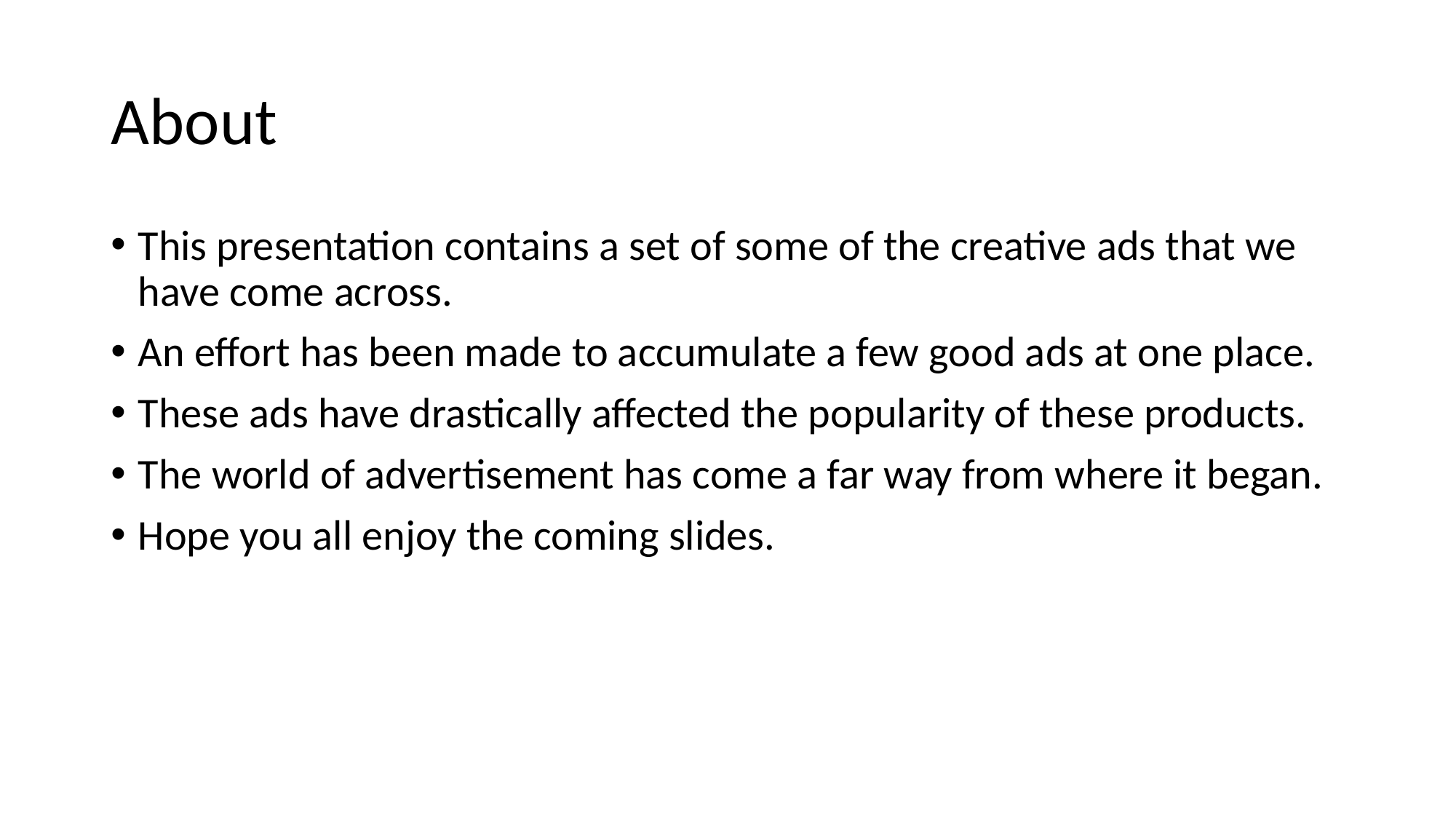

# About
This presentation contains a set of some of the creative ads that we have come across.
An effort has been made to accumulate a few good ads at one place.
These ads have drastically affected the popularity of these products.
The world of advertisement has come a far way from where it began.
Hope you all enjoy the coming slides.